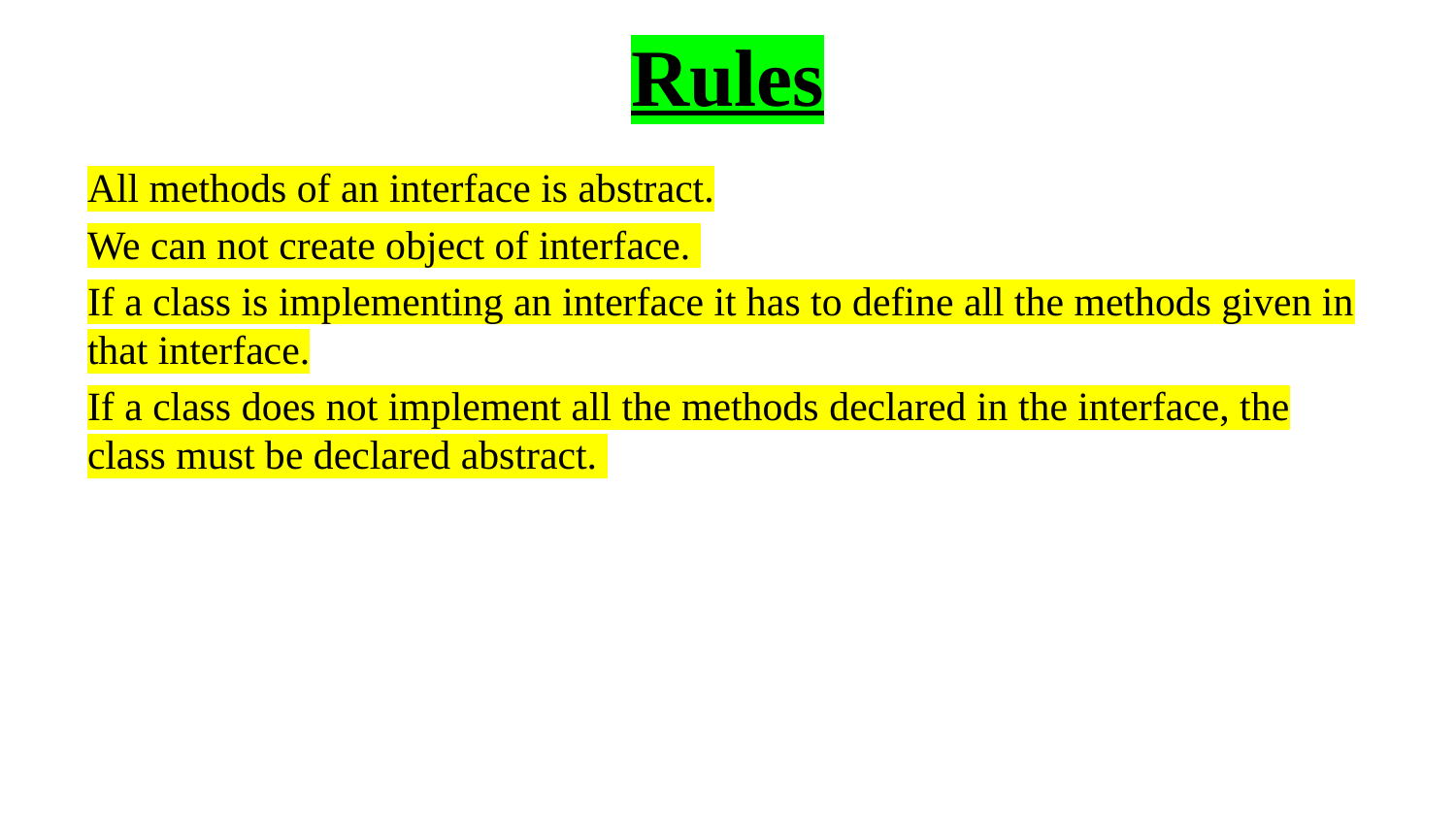

# Rules
All methods of an interface is abstract.
We can not create object of interface.
If a class is implementing an interface it has to define all the methods given in that interface.
If a class does not implement all the methods declared in the interface, the class must be declared abstract.